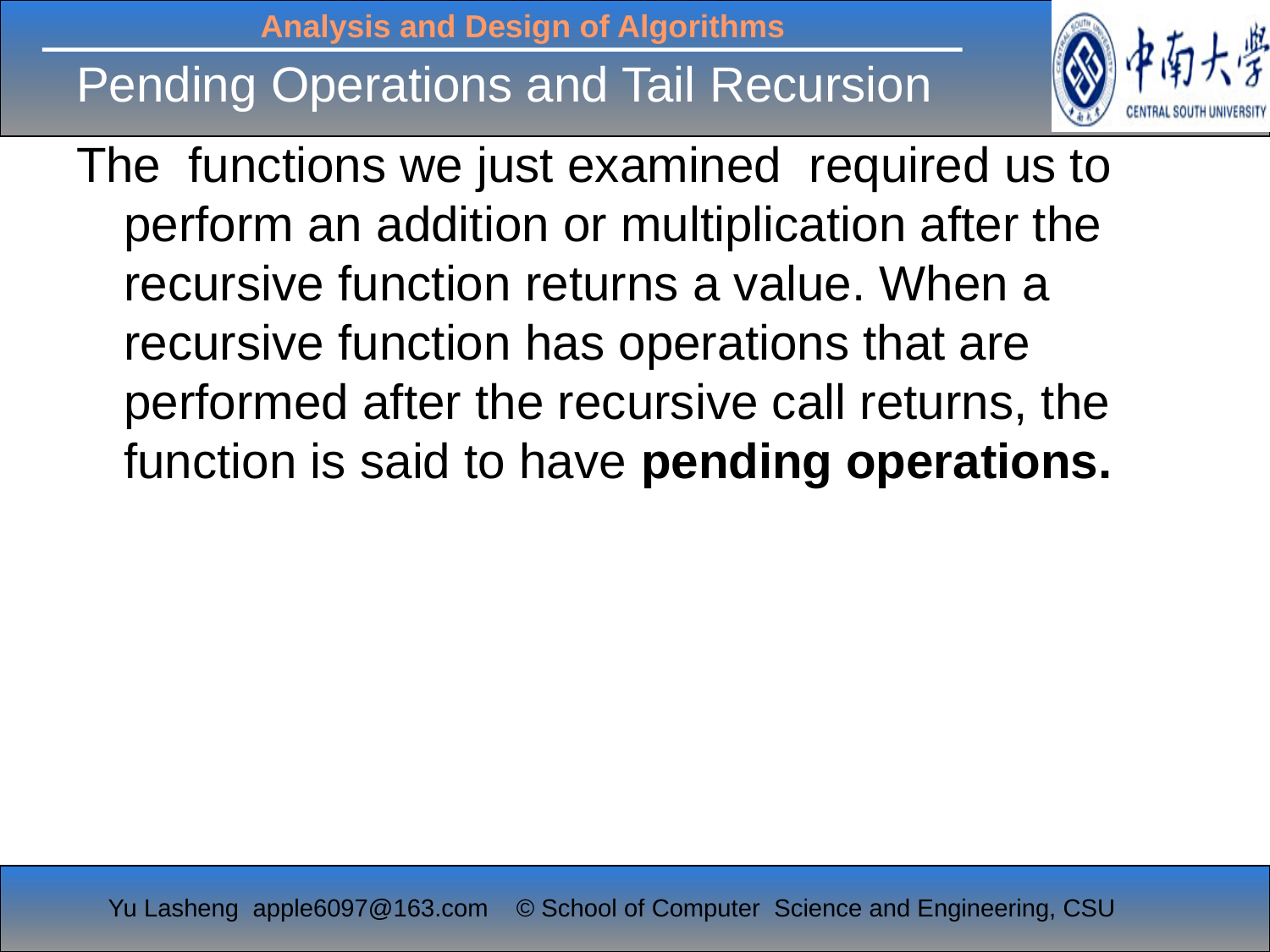

# Pending Operations and Tail Recursion
The  functions we just examined  required us to perform an addition or multiplication after the recursive function returns a value. When a recursive function has operations that are performed after the recursive call returns, the function is said to have pending operations.